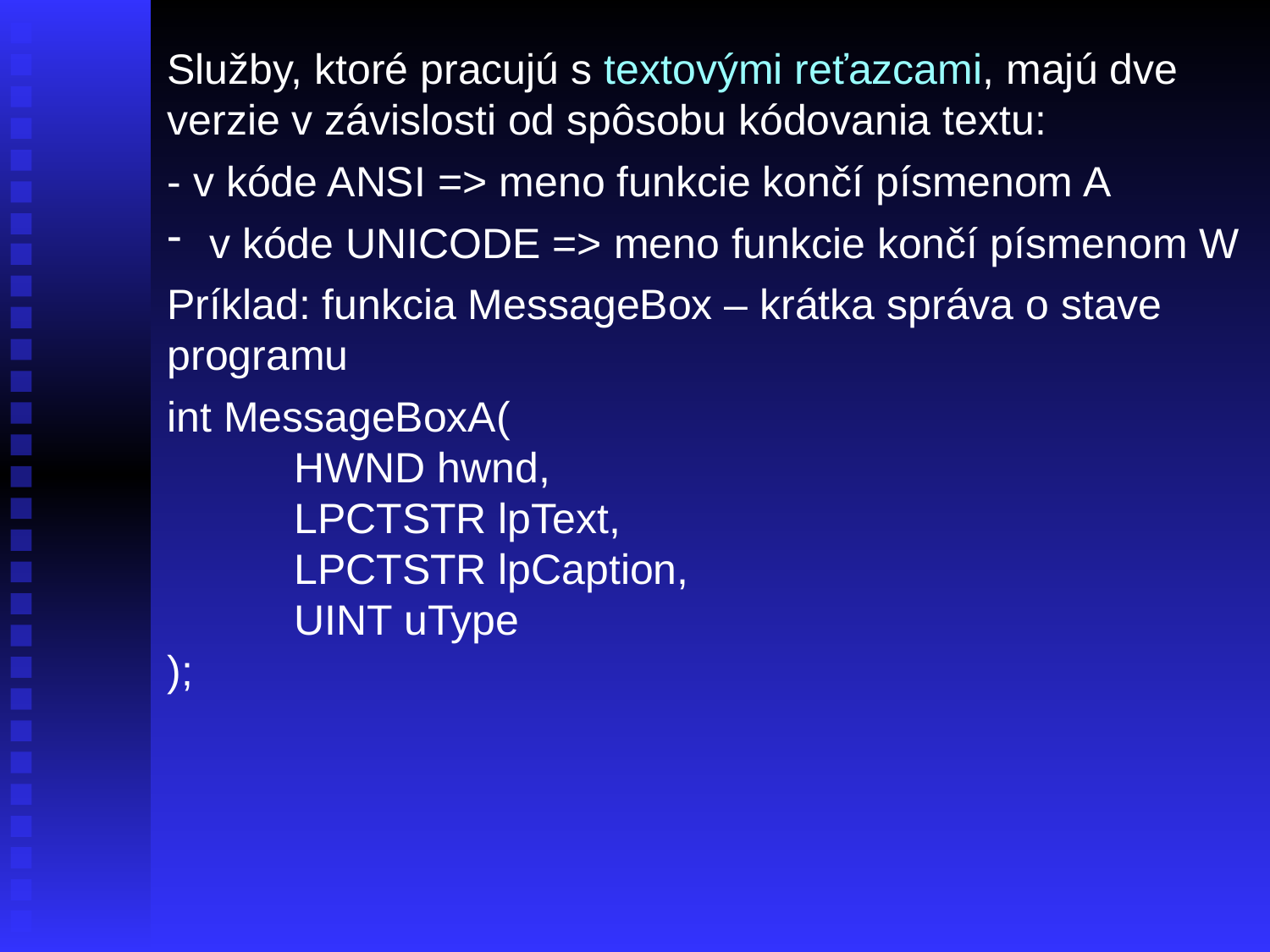

Služby, ktoré pracujú s textovými reťazcami, majú dve verzie v závislosti od spôsobu kódovania textu:
- v kóde ANSI => meno funkcie končí písmenom A
 v kóde UNICODE => meno funkcie končí písmenom W
Príklad: funkcia MessageBox – krátka správa o stave programu
int MessageBoxA(
	HWND hwnd,
	LPCTSTR lpText,
	LPCTSTR lpCaption,
	UINT uType
);